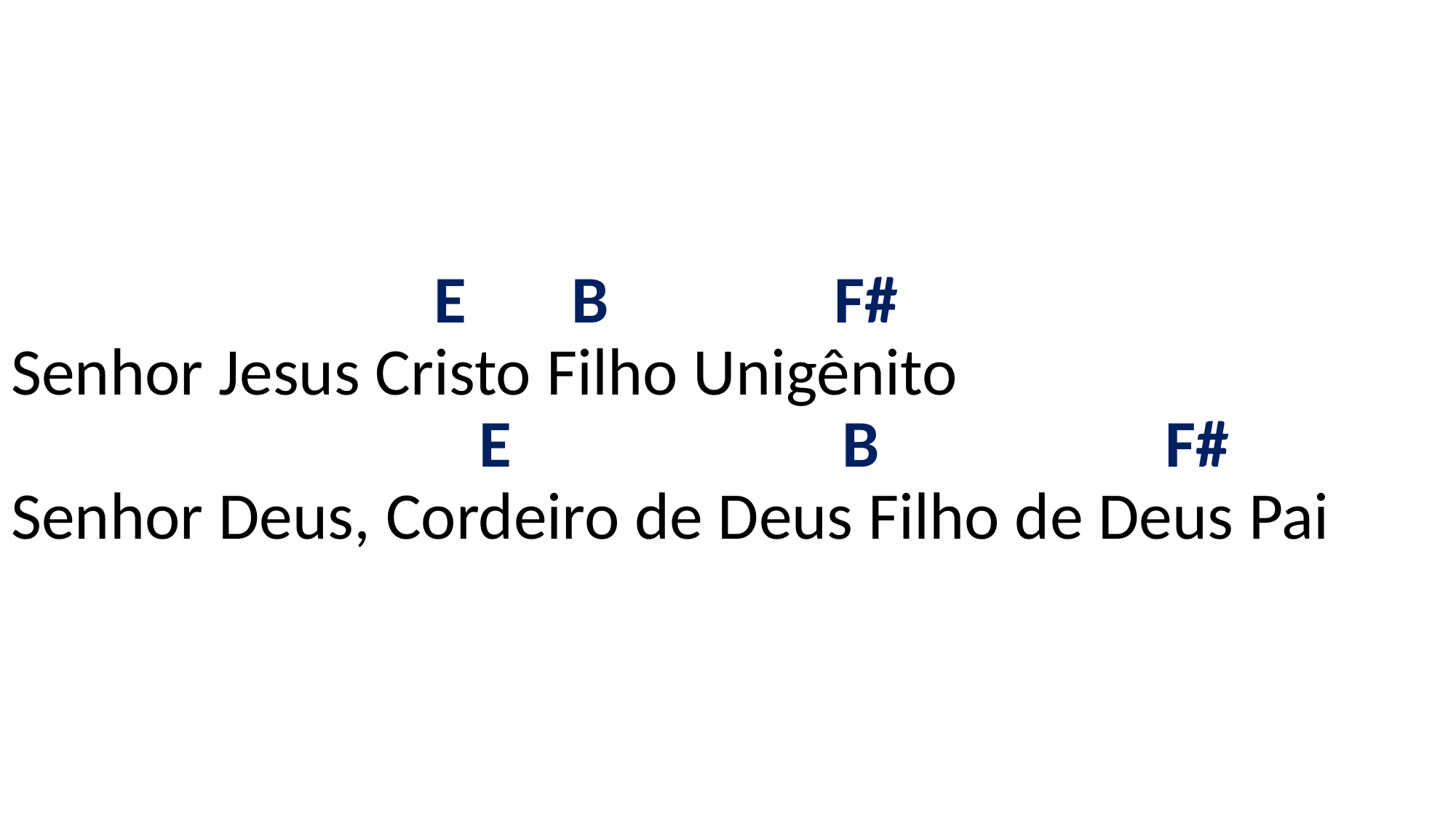

# E       B               F# Senhor Jesus Cristo Filho Unigênito E                      B                   F# Senhor Deus, Cordeiro de Deus Filho de Deus Pai